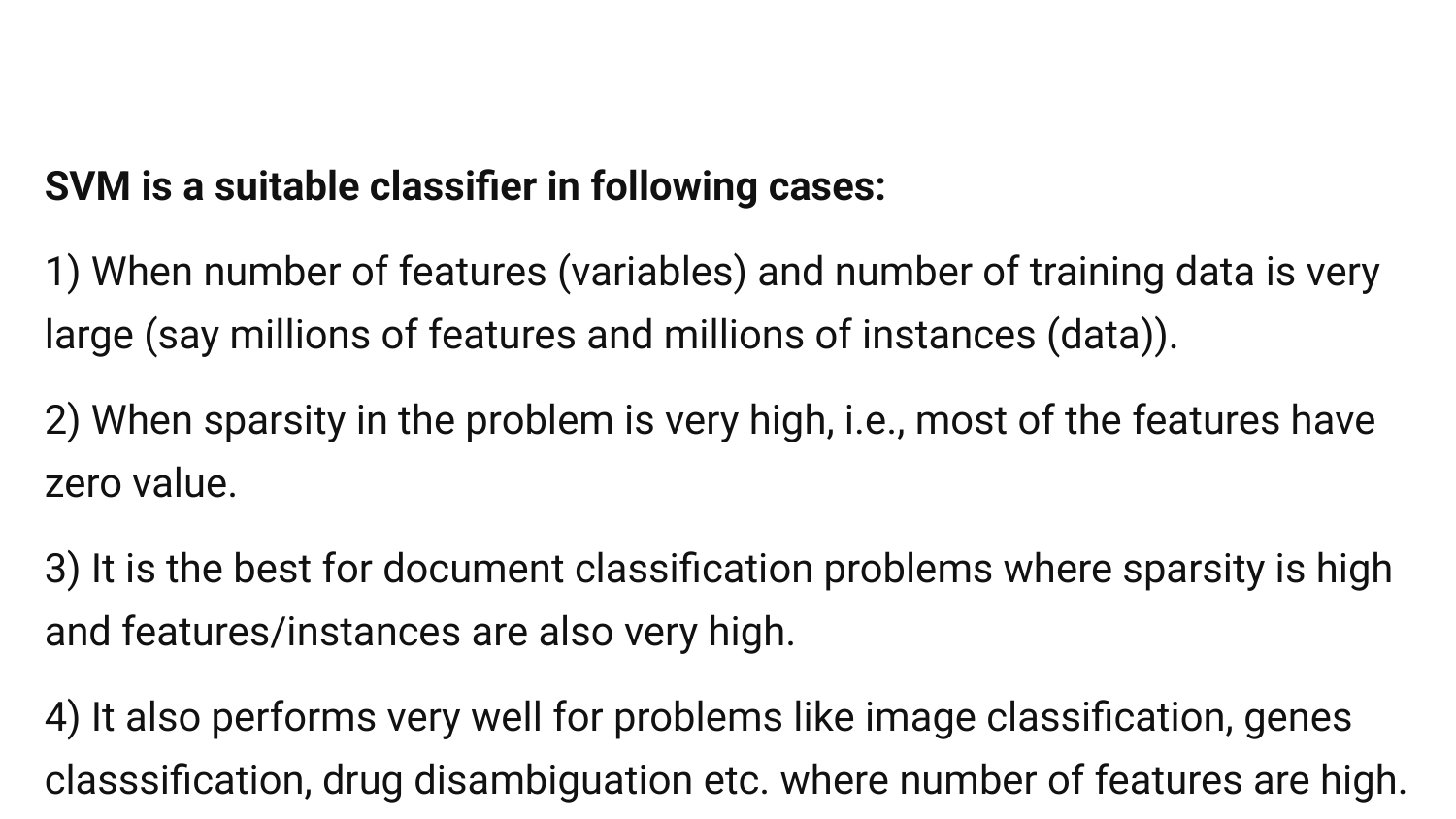

#
SVM is a suitable classifier in following cases:
1) When number of features (variables) and number of training data is very large (say millions of features and millions of instances (data)).
2) When sparsity in the problem is very high, i.e., most of the features have zero value.
3) It is the best for document classification problems where sparsity is high and features/instances are also very high.
4) It also performs very well for problems like image classification, genes classsification, drug disambiguation etc. where number of features are high.